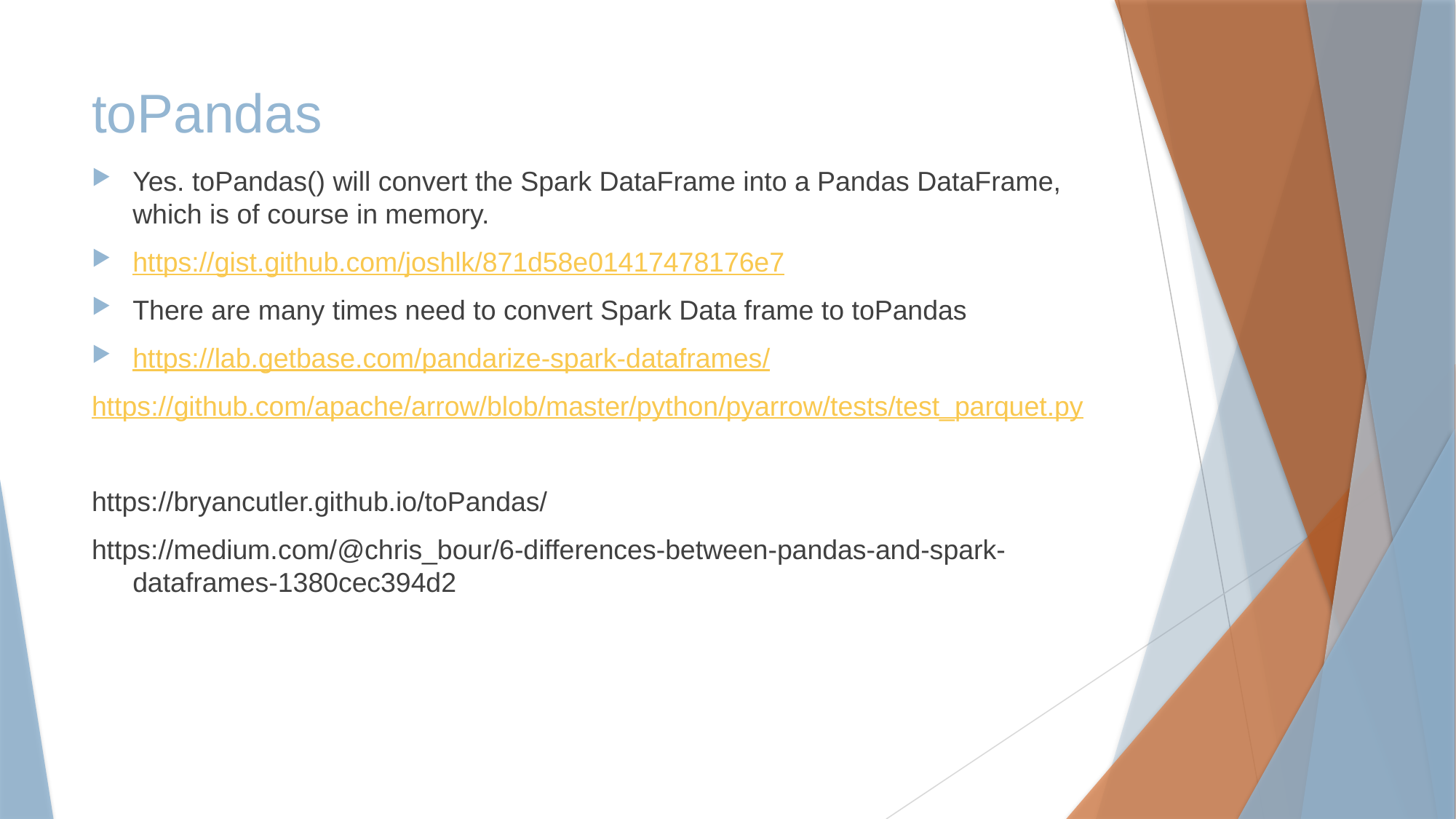

# toPandas
Yes. toPandas() will convert the Spark DataFrame into a Pandas DataFrame, which is of course in memory.
https://gist.github.com/joshlk/871d58e01417478176e7
There are many times need to convert Spark Data frame to toPandas
https://lab.getbase.com/pandarize-spark-dataframes/
https://github.com/apache/arrow/blob/master/python/pyarrow/tests/test_parquet.py

https://bryancutler.github.io/toPandas/
https://medium.com/@chris_bour/6-differences-between-pandas-and-spark-dataframes-1380cec394d2